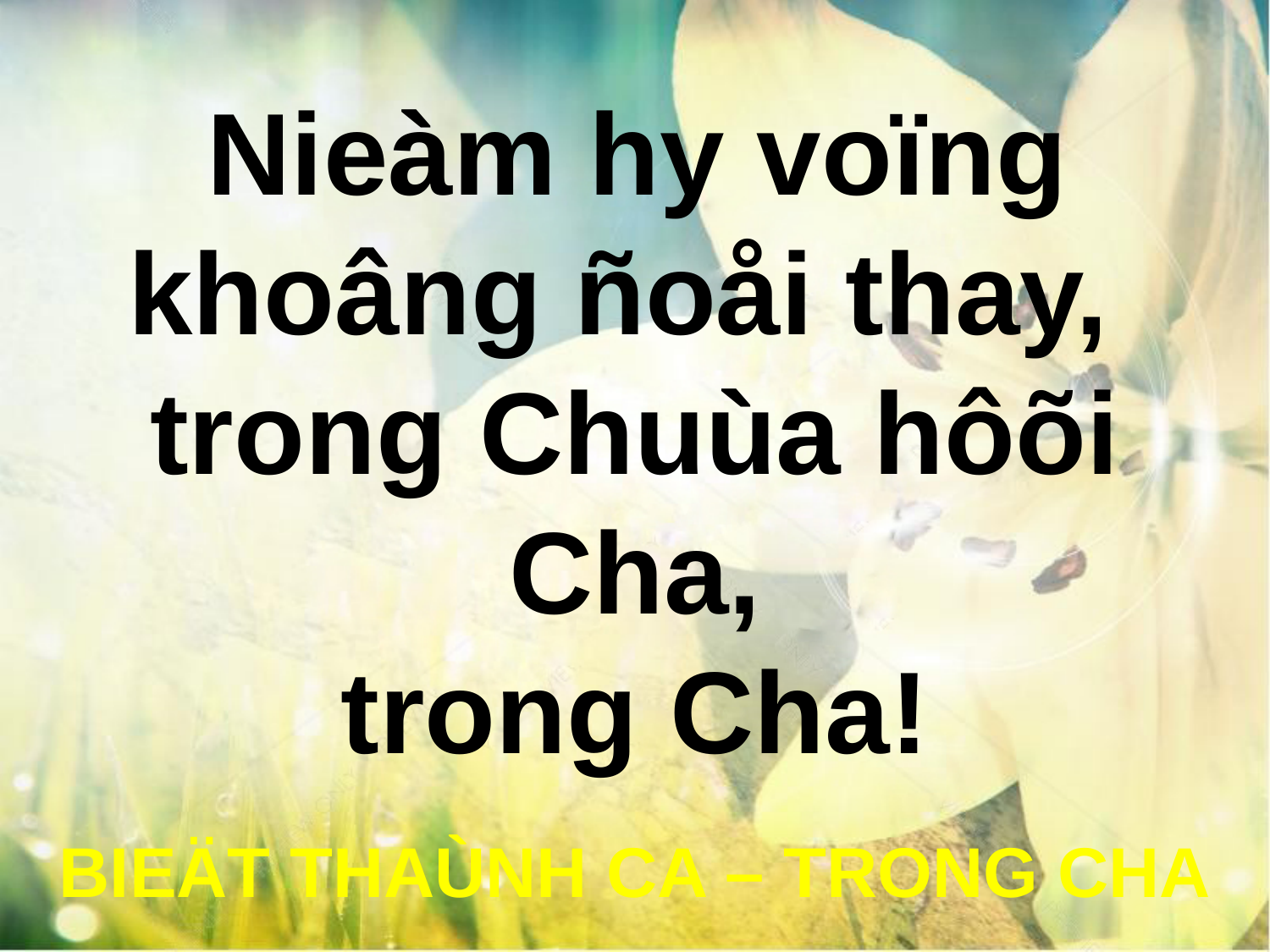

Nieàm hy voïng
khoâng ñoåi thay,
trong Chuùa hôõi Cha,
trong Cha!
BIEÄT THAÙNH CA – TRONG CHA